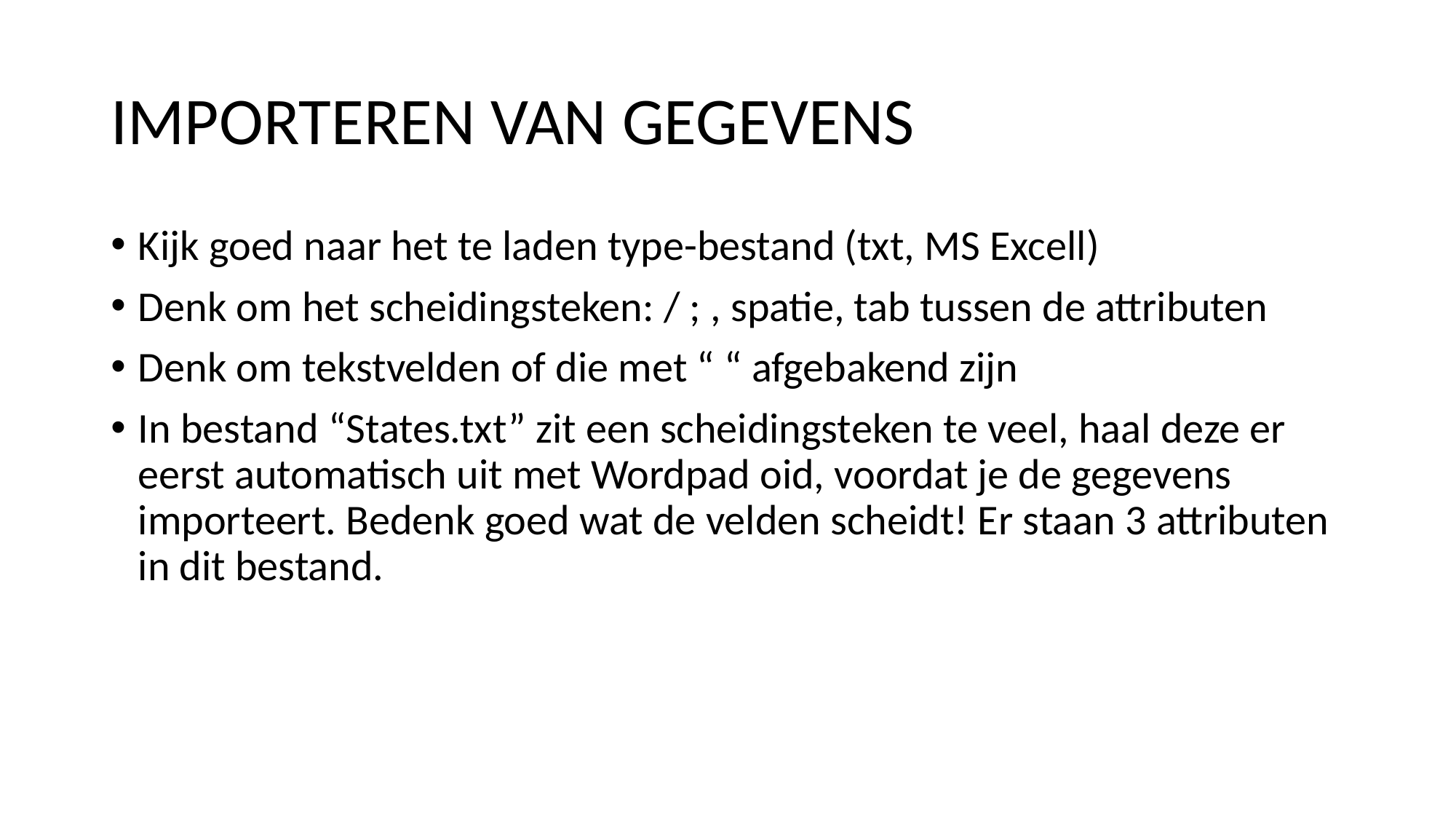

# IMPORTEREN VAN GEGEVENS
Kijk goed naar het te laden type-bestand (txt, MS Excell)
Denk om het scheidingsteken: / ; , spatie, tab tussen de attributen
Denk om tekstvelden of die met “ “ afgebakend zijn
In bestand “States.txt” zit een scheidingsteken te veel, haal deze er eerst automatisch uit met Wordpad oid, voordat je de gegevens importeert. Bedenk goed wat de velden scheidt! Er staan 3 attributen in dit bestand.